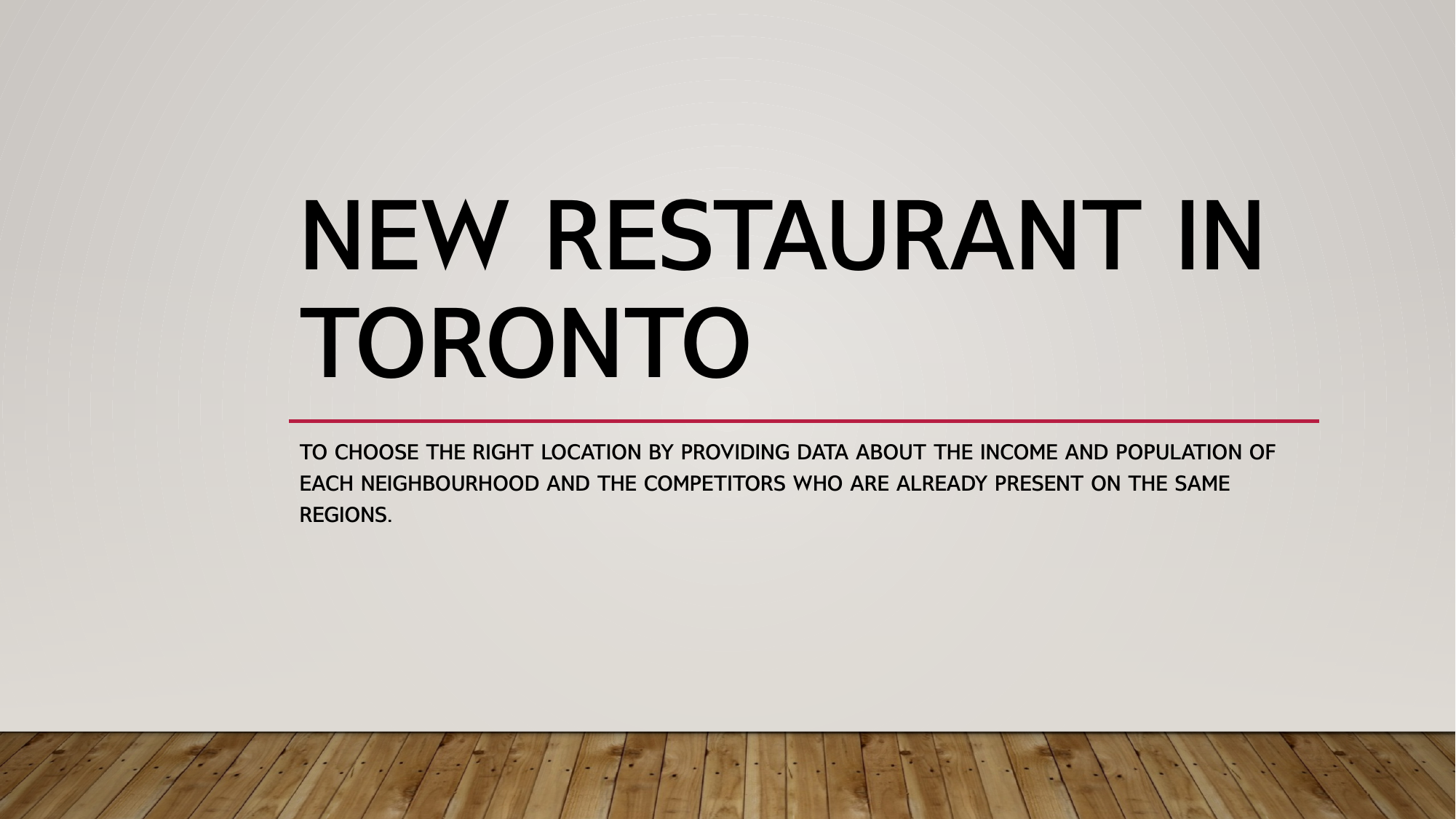

# New restaurant in Toronto
to choose the right location by providing data about the income and population of each neighbourhood and the competitors who are already present on the same regions.